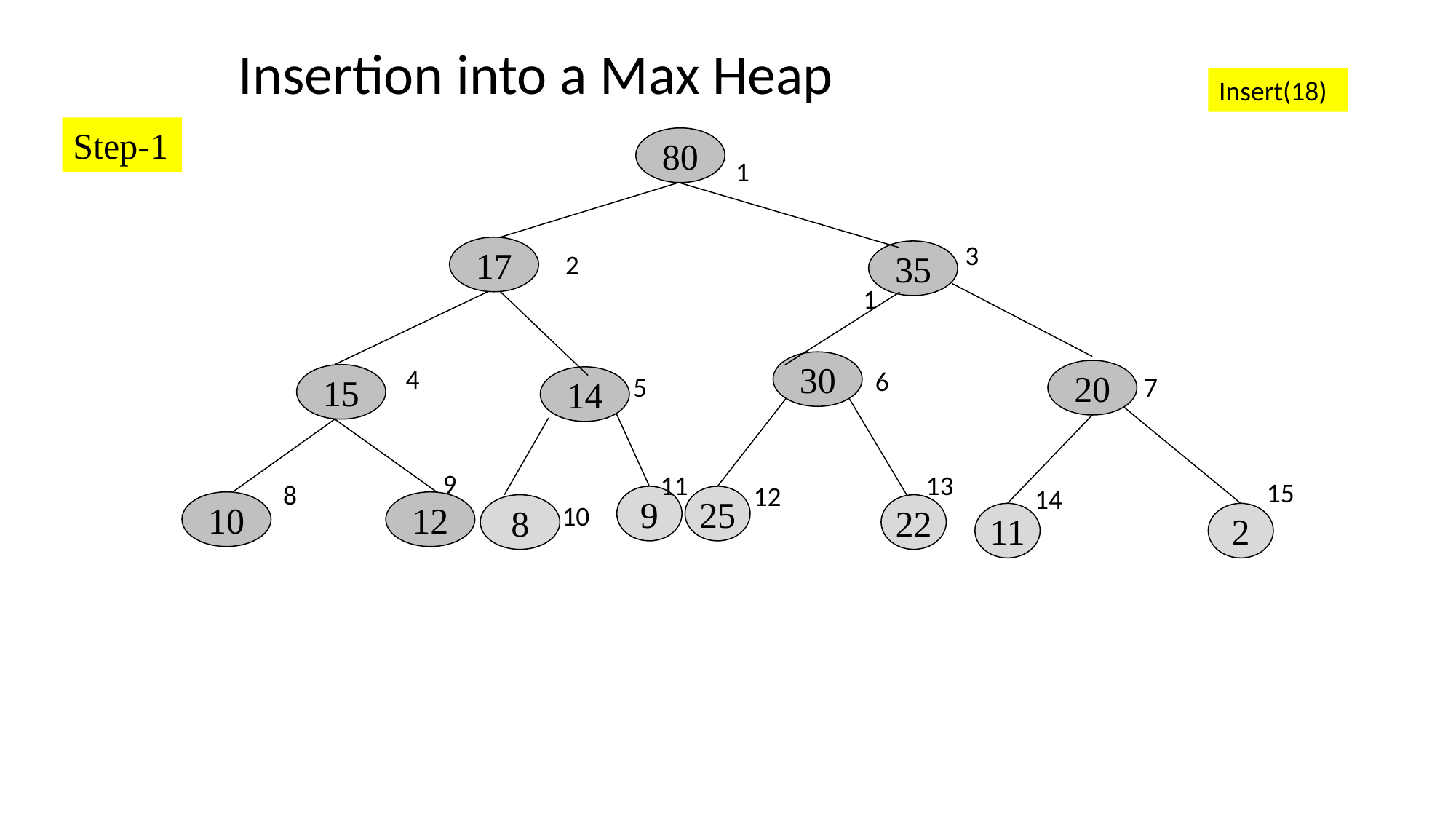

# Insertion into a Max Heap
Insert(18)
Step-1
80

17
35

30
20
15
14

10
12
8
1
3
2
1
4
6
5
7
9
11
13
15
8
12
14
9
25
10
22
11
2